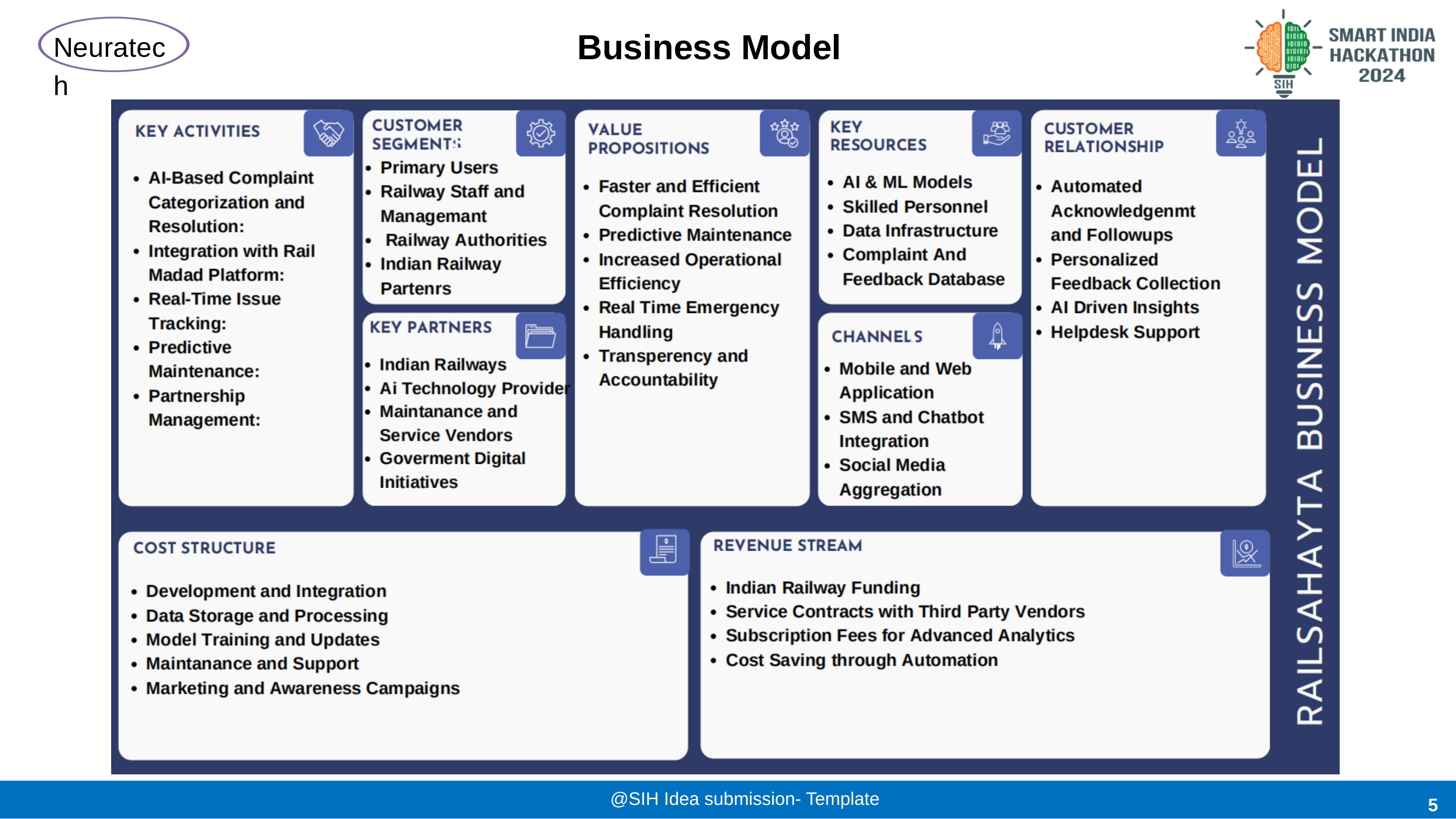

Business Model
Neuratech

5

@SIH Idea submission- Template
5